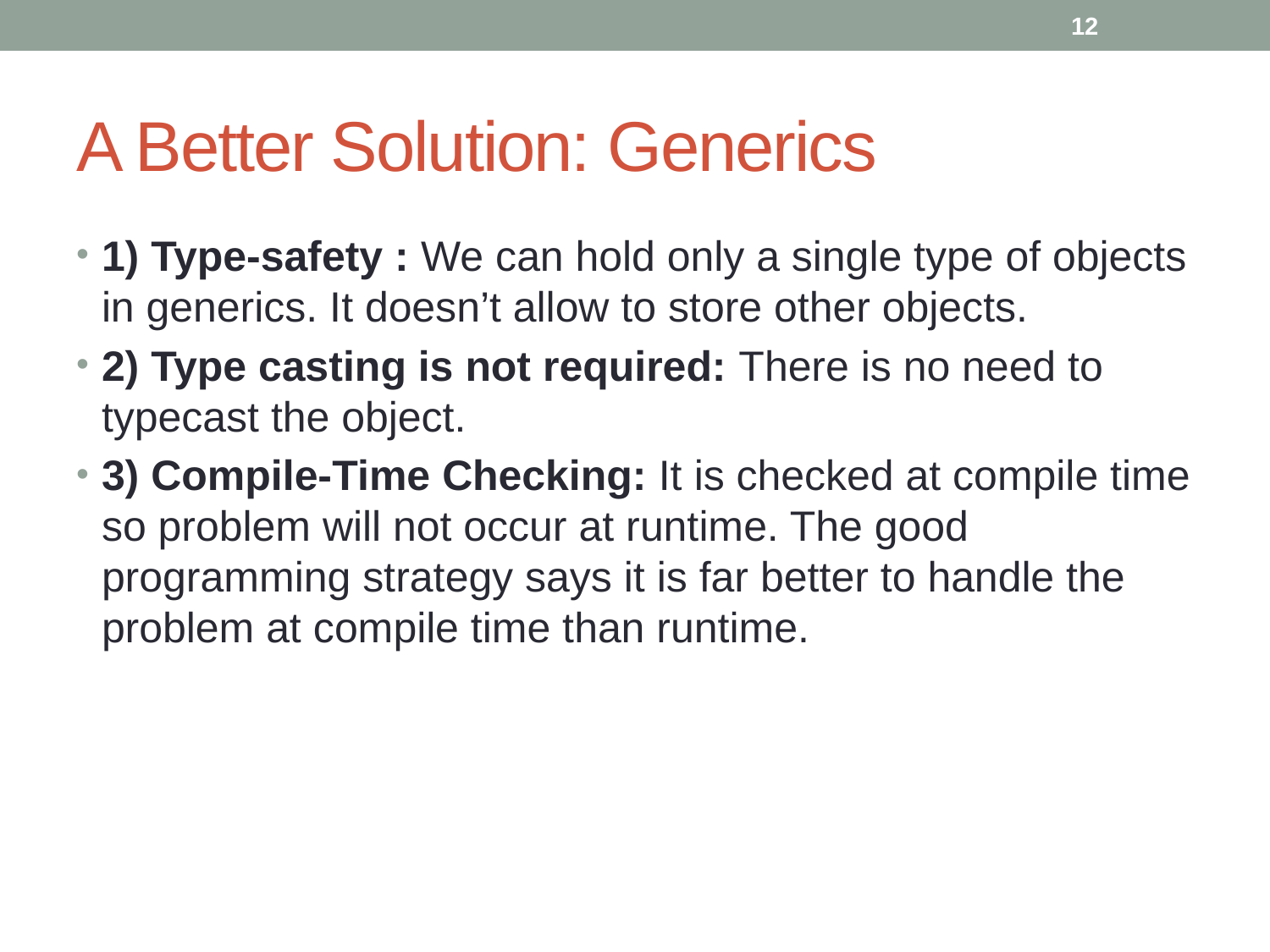

12
# A Better Solution: Generics
1) Type-safety : We can hold only a single type of objects in generics. It doesn’t allow to store other objects.
2) Type casting is not required: There is no need to typecast the object.
3) Compile-Time Checking: It is checked at compile time so problem will not occur at runtime. The good programming strategy says it is far better to handle the problem at compile time than runtime.